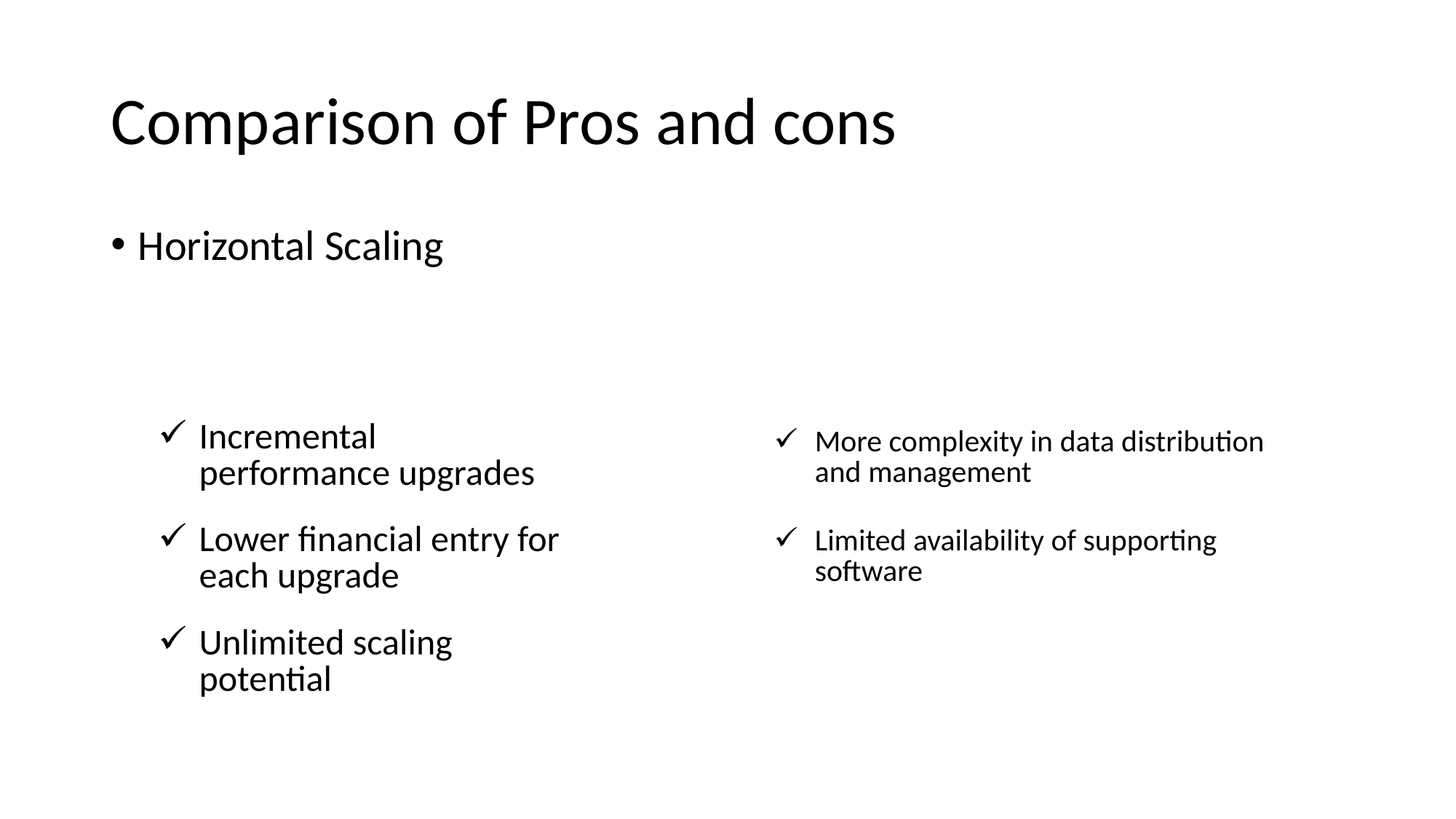

# Comparison of Pros and cons
Horizontal Scaling
| Incremental performance upgrades |
| --- |
| Lower financial entry for each upgrade |
| Unlimited scaling potential |
| More complexity in data distribution and management |
| --- |
| Limited availability of supporting software |